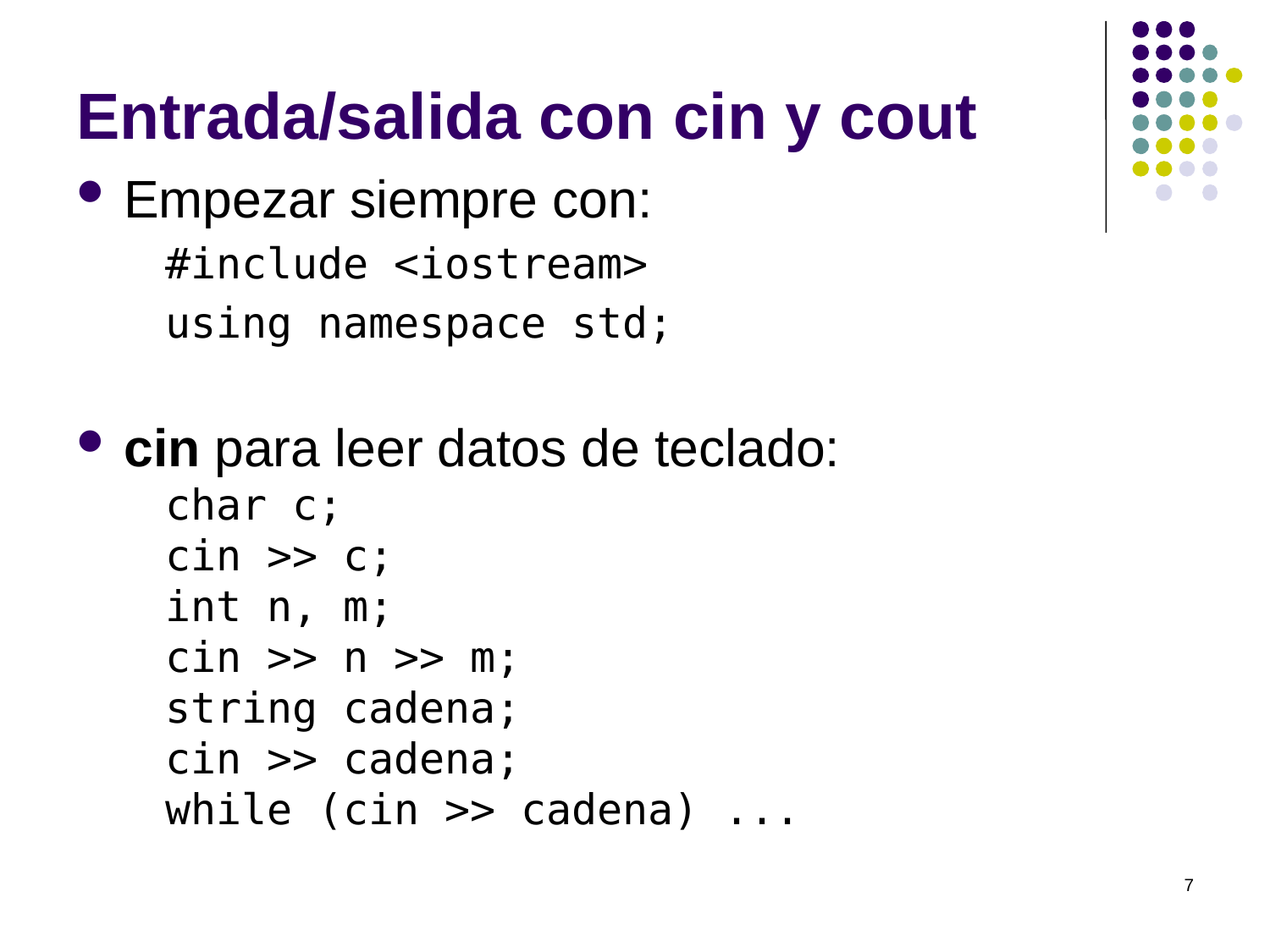

# Entrada/salida con cin y cout
Empezar siempre con:
#include <iostream>
using namespace std;

cin para leer datos de teclado:
char c;
cin >> c;
int n, m;
cin >> n >> m;
string cadena;
cin >> cadena;
while (cin >> cadena) ...
7